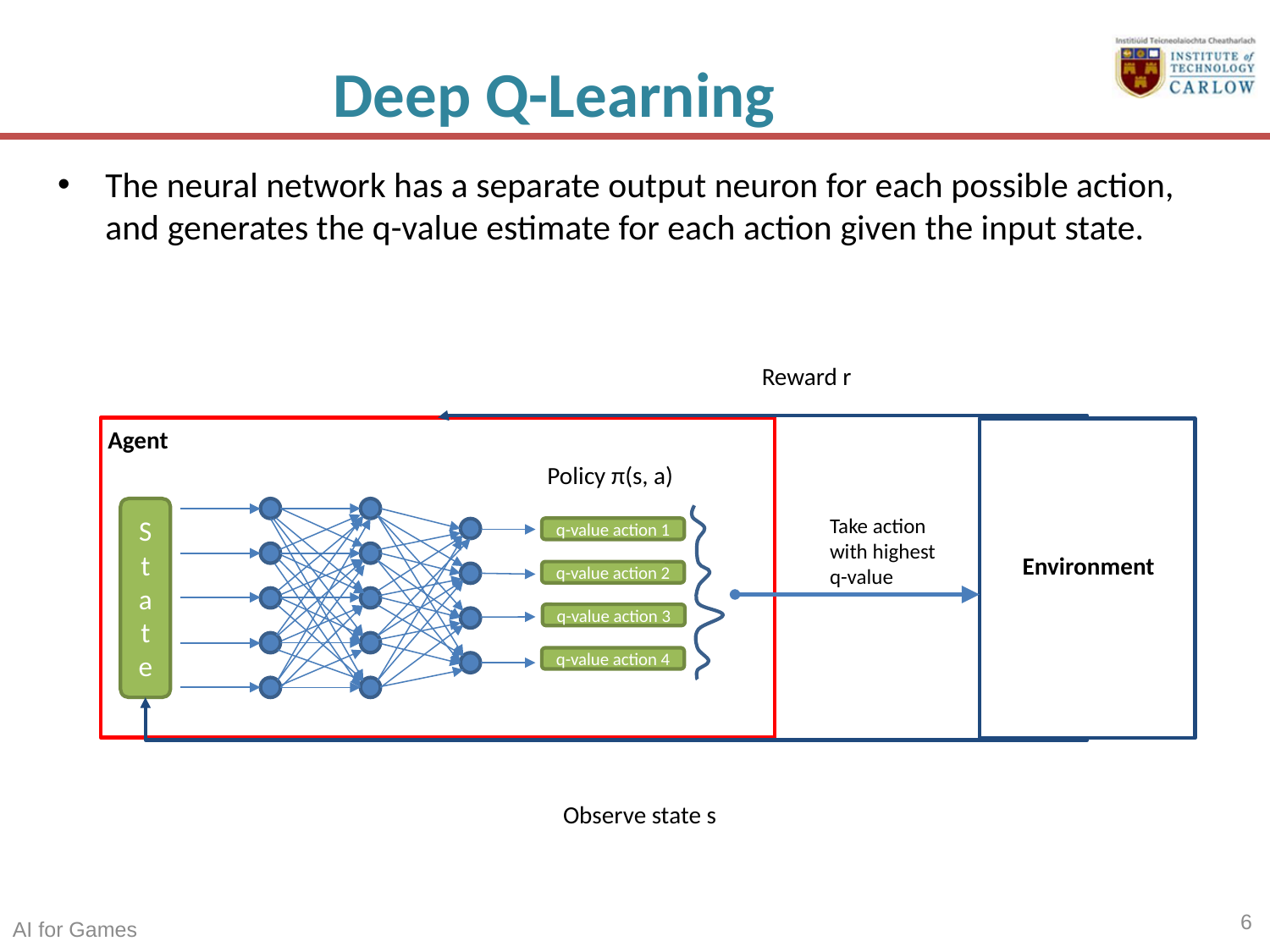

# Deep Q-Learning
The neural network has a separate output neuron for each possible action, and generates the q-value estimate for each action given the input state.

Reward r
Agent

Policy π(s, a)
State

Take action with highest q-value
q-value action 1

Environment
q-value action 2

q-value action 3

q-value action 4

Observe state s
6